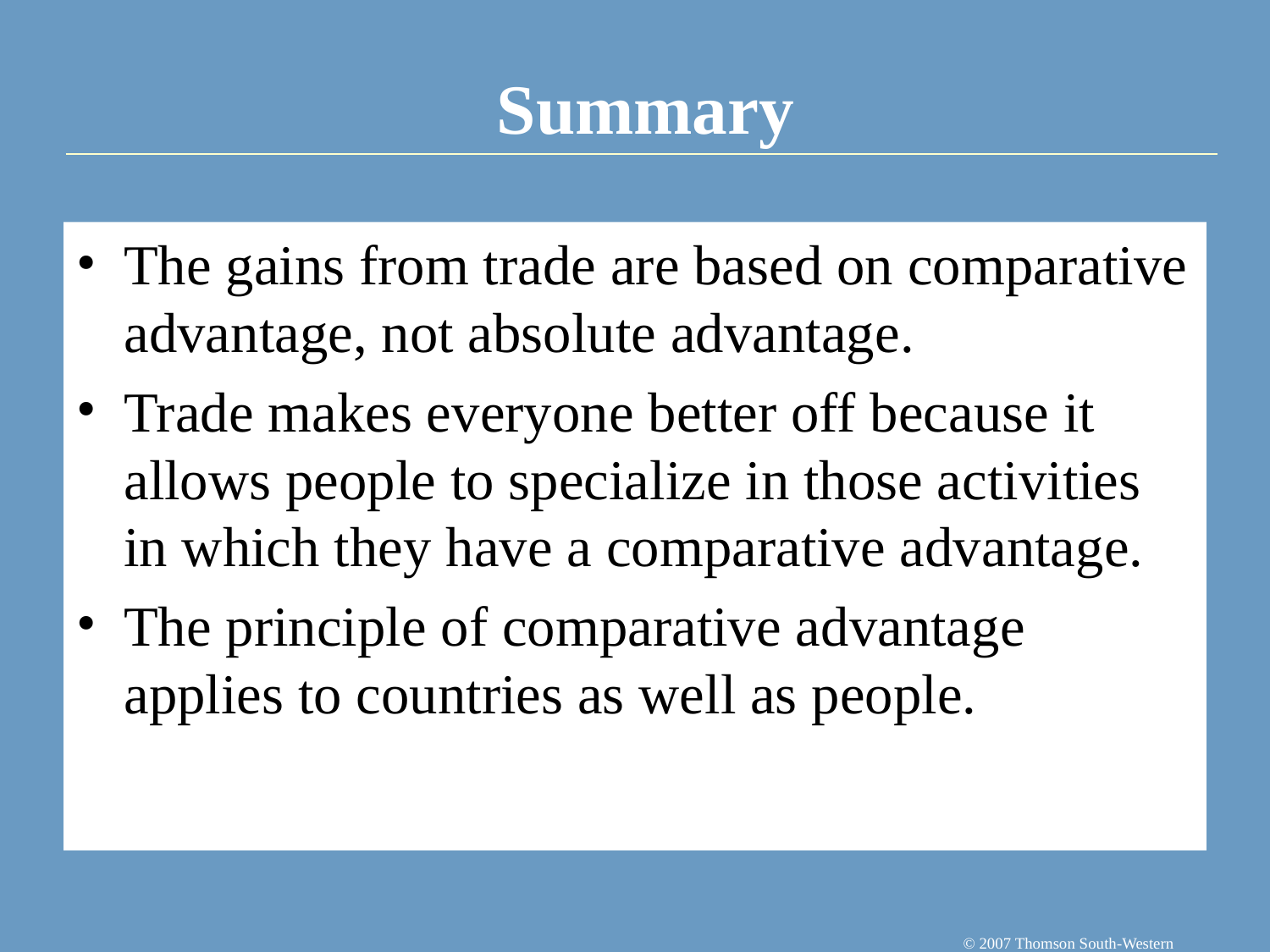

The gains from trade are based on comparative advantage, not absolute advantage.
Trade makes everyone better off because it allows people to specialize in those activities in which they have a comparative advantage.
The principle of comparative advantage applies to countries as well as people.